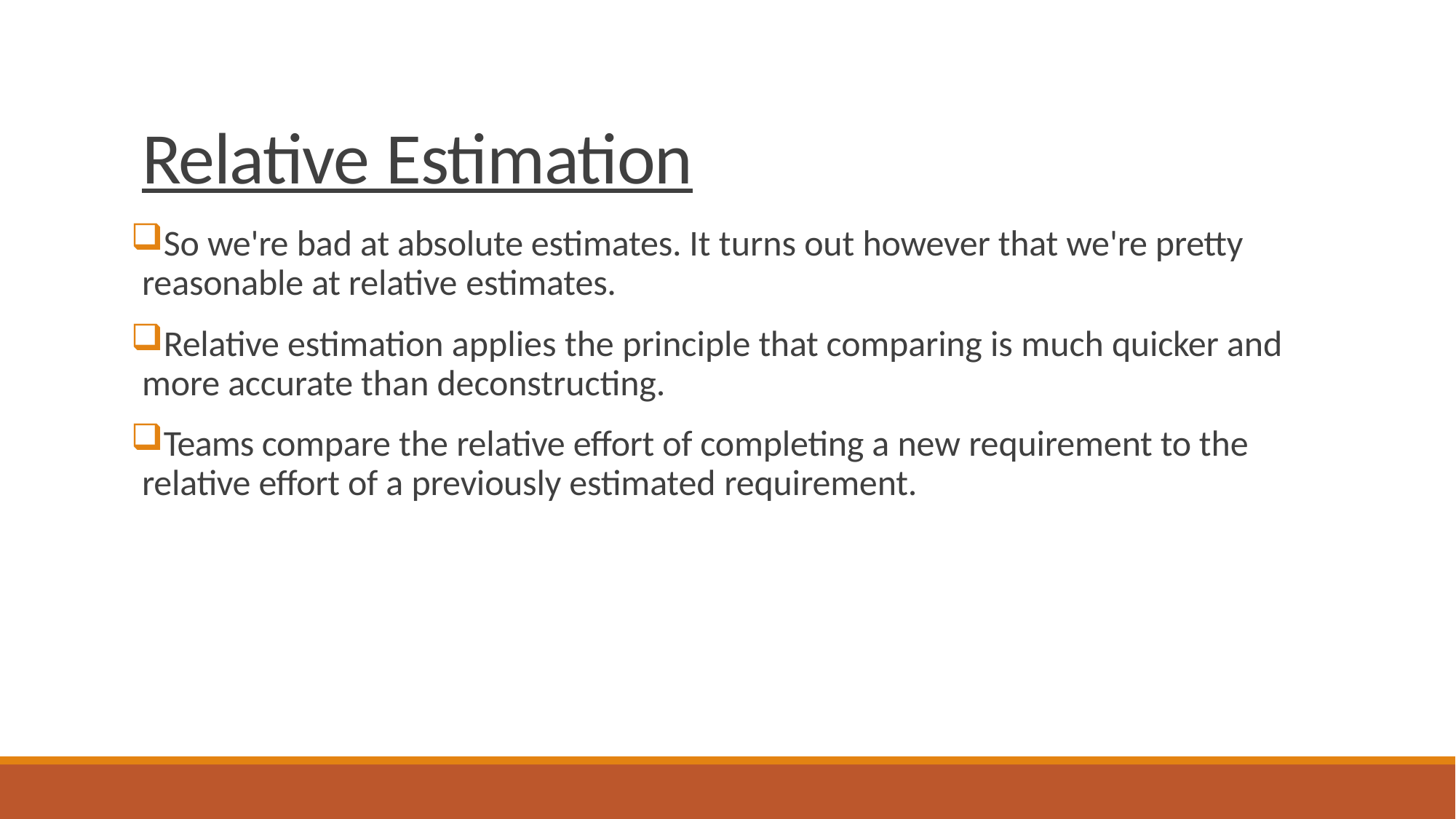

# Relative Estimation
So we're bad at absolute estimates. It turns out however that we're pretty  reasonable at relative estimates.
Relative estimation applies the principle that comparing is much quicker and  more accurate than deconstructing.
Teams compare the relative effort of completing a new requirement to the  relative effort of a previously estimated requirement.